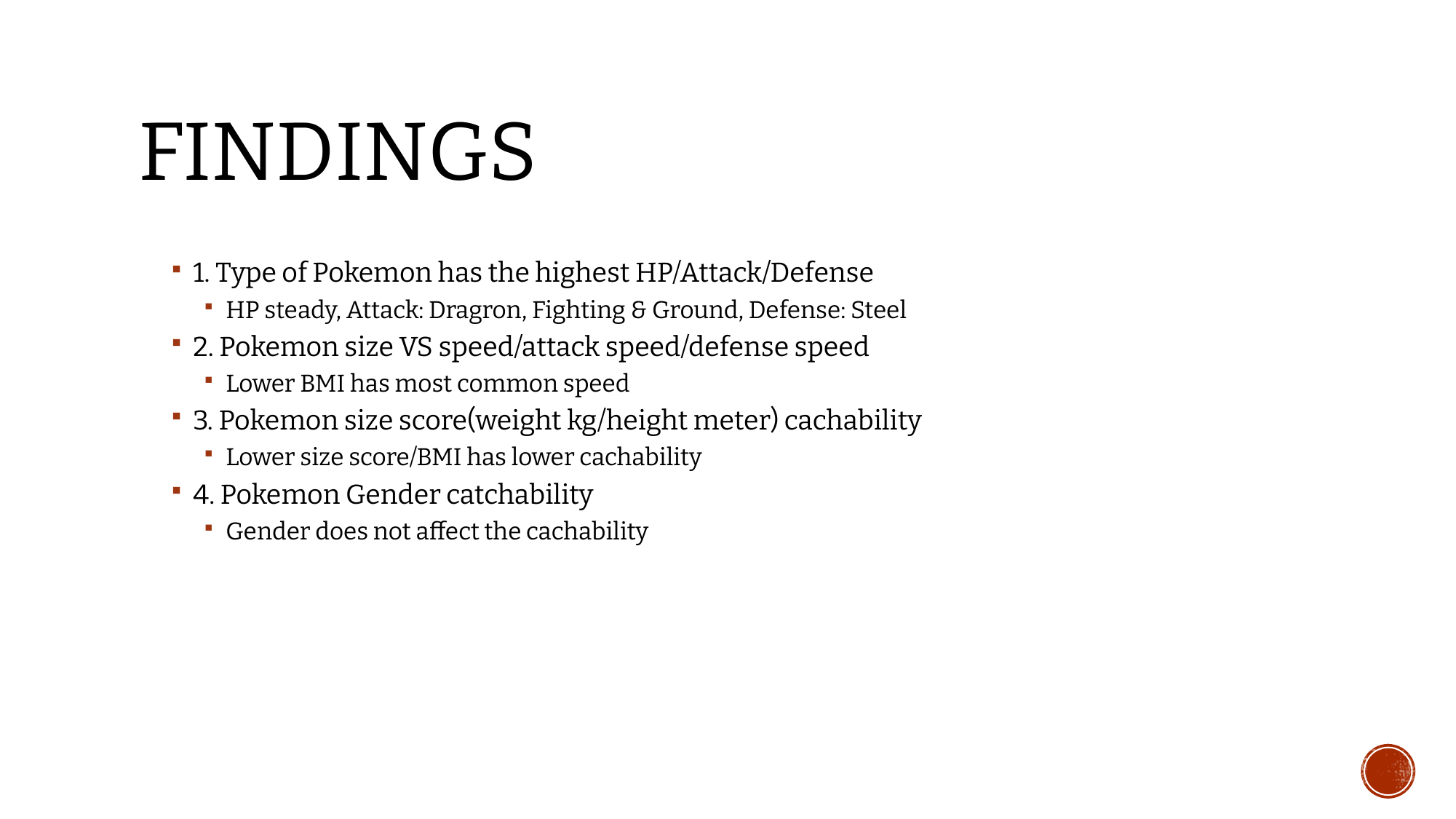

# Findings
1. Type of Pokemon has the highest HP/Attack/Defense
HP steady, Attack: Dragron, Fighting & Ground, Defense: Steel
2. Pokemon size VS speed/attack speed/defense speed
Lower BMI has most common speed
3. Pokemon size score(weight kg/height meter) cachability
Lower size score/BMI has lower cachability
4. Pokemon Gender catchability
Gender does not affect the cachability